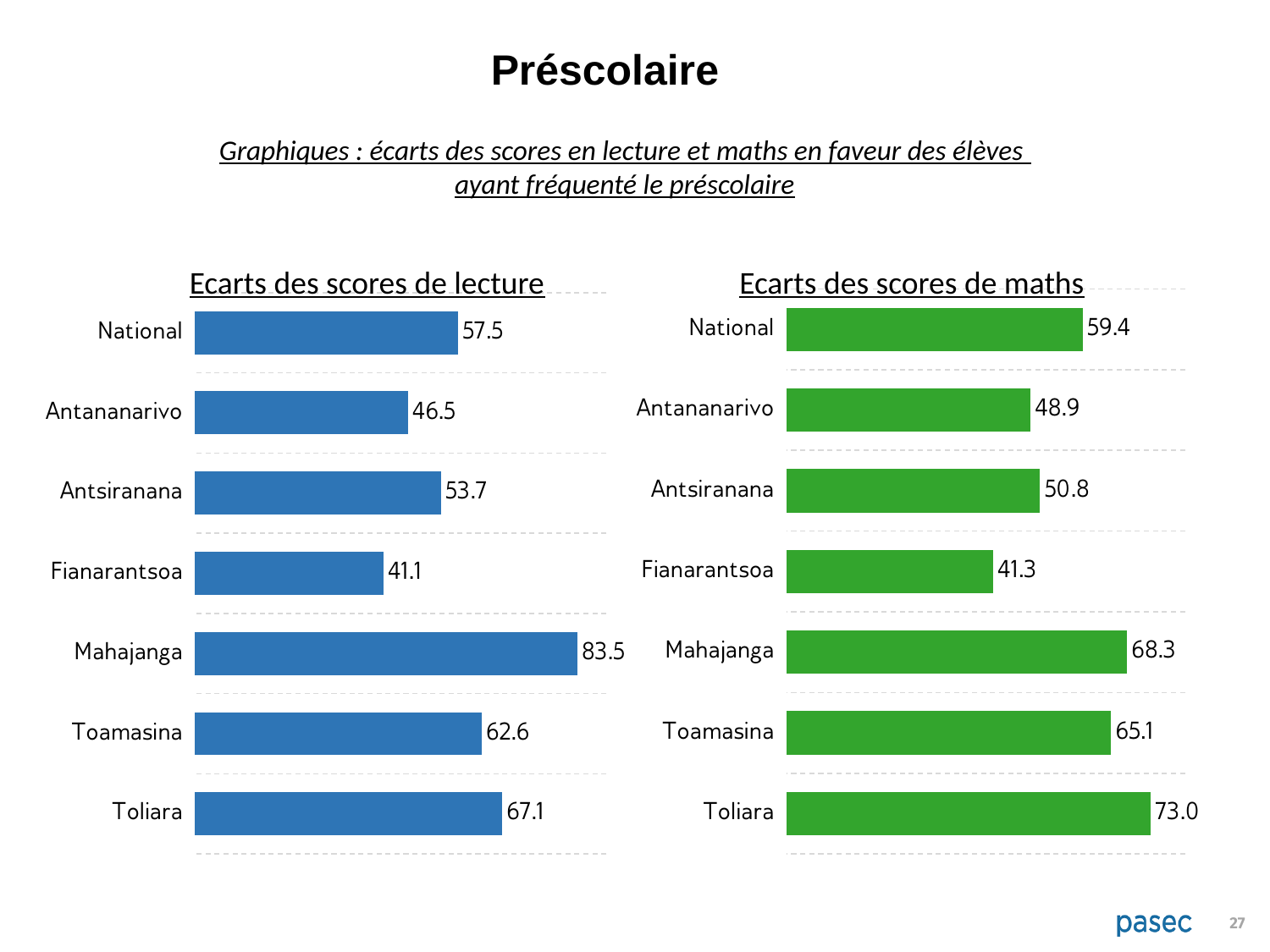

Préscolaire
Graphiques : écarts des scores en lecture et maths en faveur des élèves
ayant fréquenté le préscolaire
Ecarts des scores de lecture
Ecarts des scores de maths

### Chart

| Category | Différence brute |
|---|---|
| National | 59.37 |
| Antananarivo | 48.866 |
| Antsiranana | 50.78400000000001 |
| Fianarantsoa | 41.33900000000001 |
| Mahajanga | 68.266 |
| Toamasina | 65.064 |
| Toliara | 73.045 |

### Chart

| Category | Différence brute |
|---|---|
| National | 57.483 |
| Antananarivo | 46.46700000000001 |
| Antsiranana | 53.72900000000001 |
| Fianarantsoa | 41.106 |
| Mahajanga | 83.514 |
| Toamasina | 62.591 |
| Toliara | 67.058 |